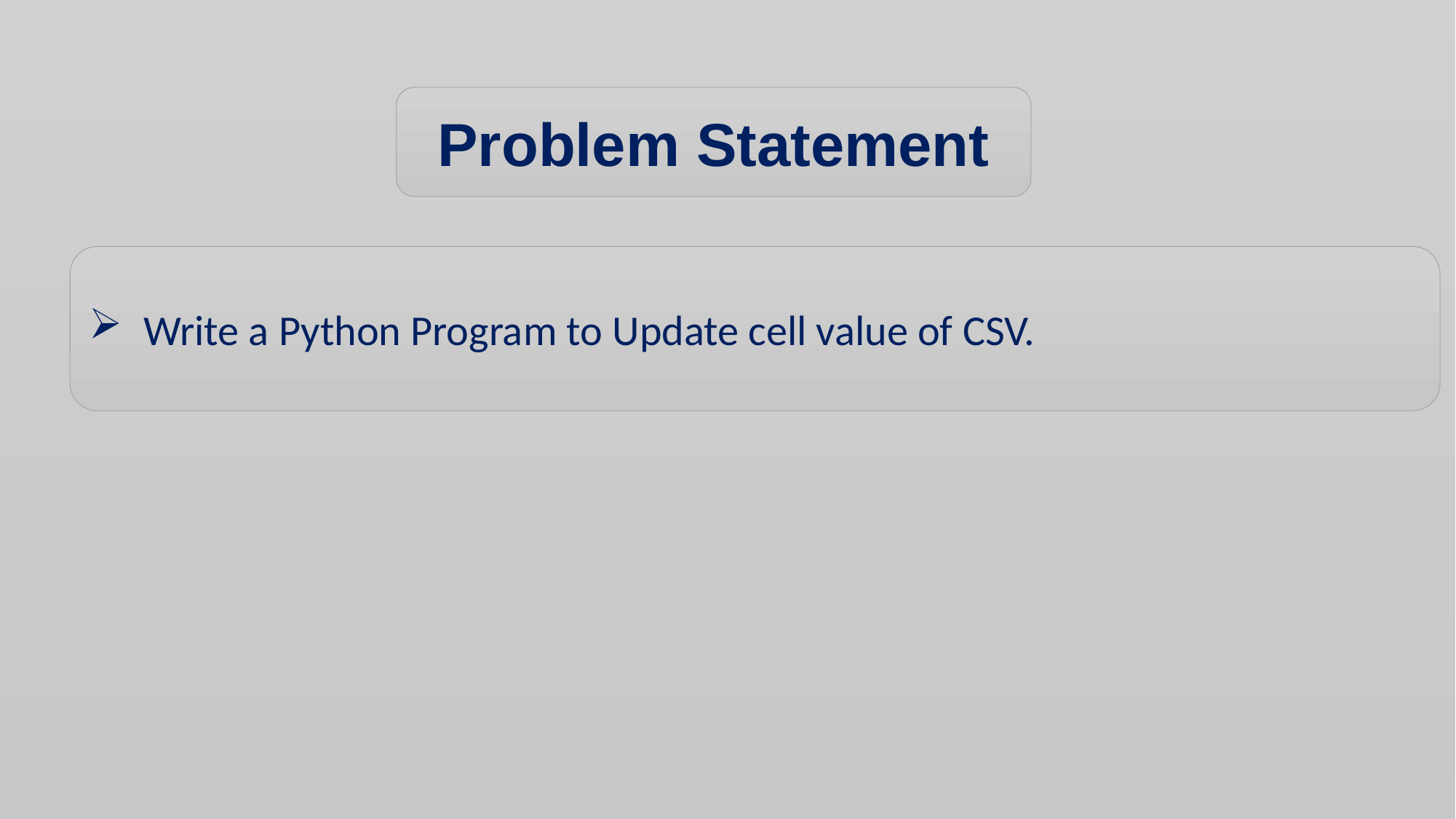

Problem Statement
Write a Python Program to Update cell value of CSV.